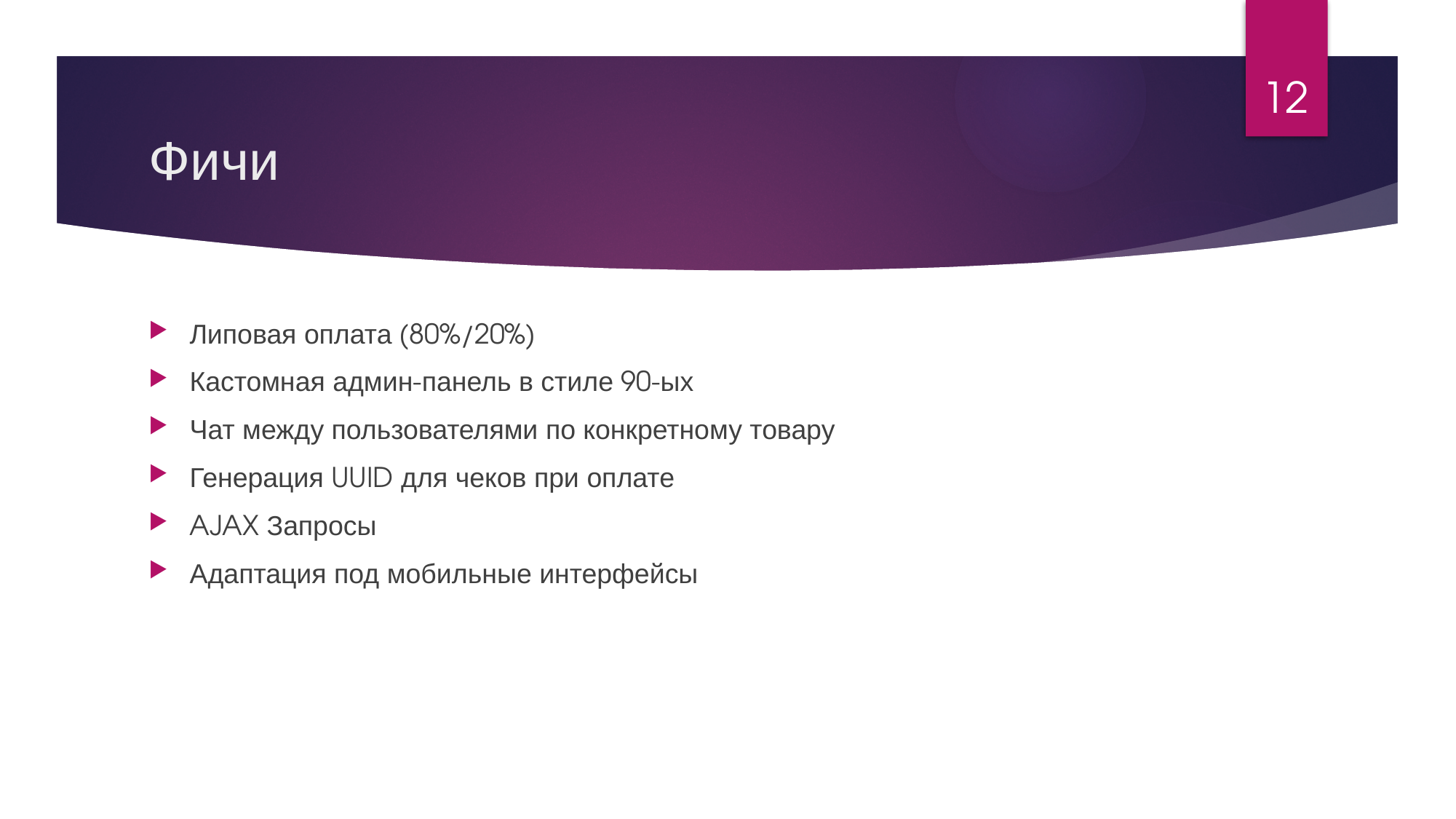

12
# Фичи
Липовая оплата (80%/20%)
Кастомная админ-панель в стиле 90-ых
Чат между пользователями по конкретному товару
Генерация UUID для чеков при оплате
AJAX Запросы
Адаптация под мобильные интерфейсы